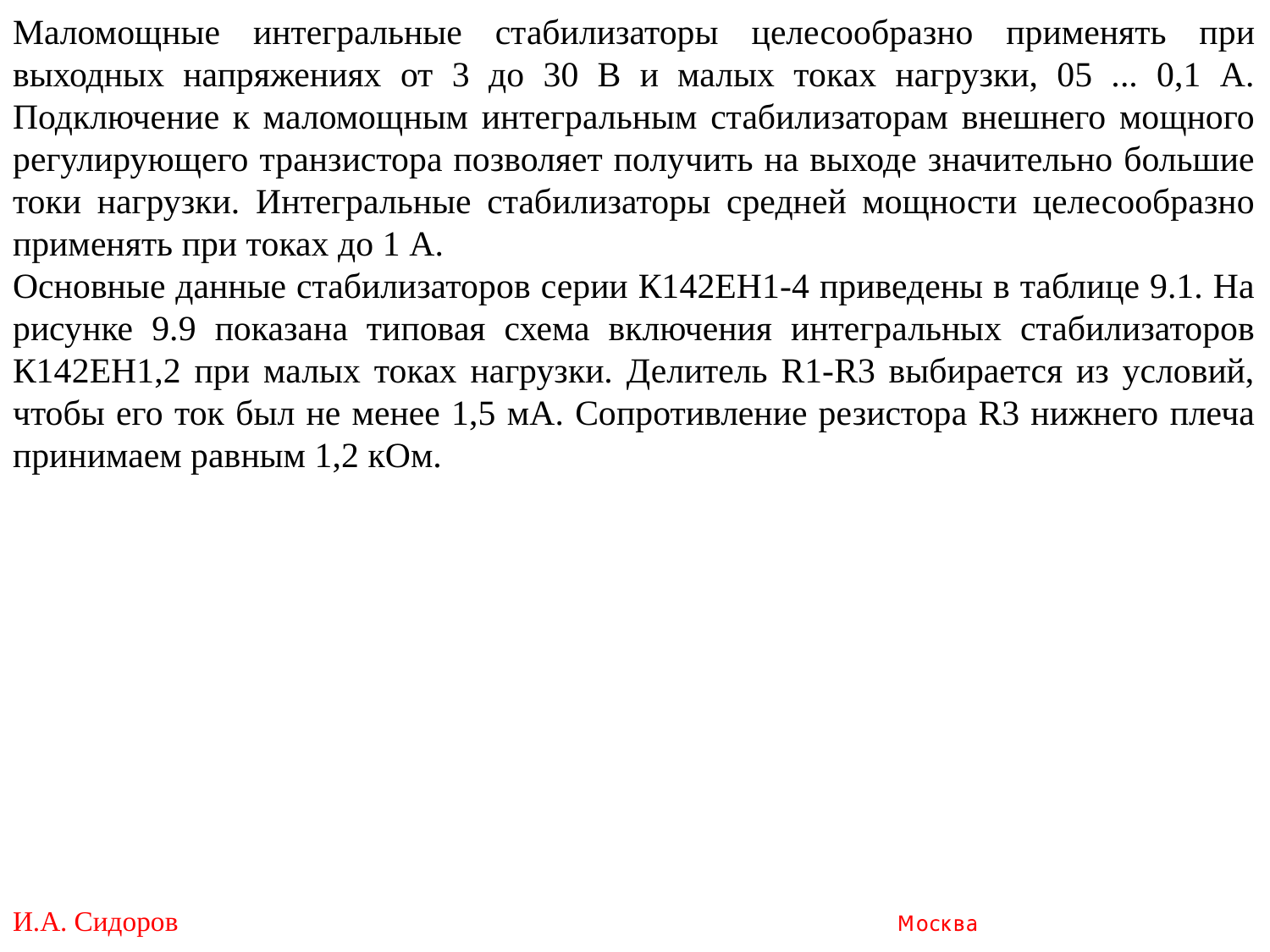

Маломощные интегральные стабилизаторы целесообразно применять при выходных напряжениях от 3 до 30 В и малых токах нагрузки, 05 ... 0,1 А. Подключение к маломощным интегральным стабилизаторам внешнего мощного регулирующего транзистора позволяет получить на выходе значительно большие токи нагрузки. Интегральные стабилизаторы средней мощности целесообразно применять при токах до 1 А.
Основные данные стабилизаторов серии К142ЕН1-4 приведены в таблице 9.1. На рисунке 9.9 показана типовая схема включения интегральных стабилизаторов К142ЕН1,2 при малых токах нагрузки. Делитель R1-R3 выбирается из условий, чтобы его ток был не менее 1,5 мА. Сопротивление резистора R3 нижнего плеча принимаем равным 1,2 кОм.

И.А. Сидоров                                                                                                       Москва